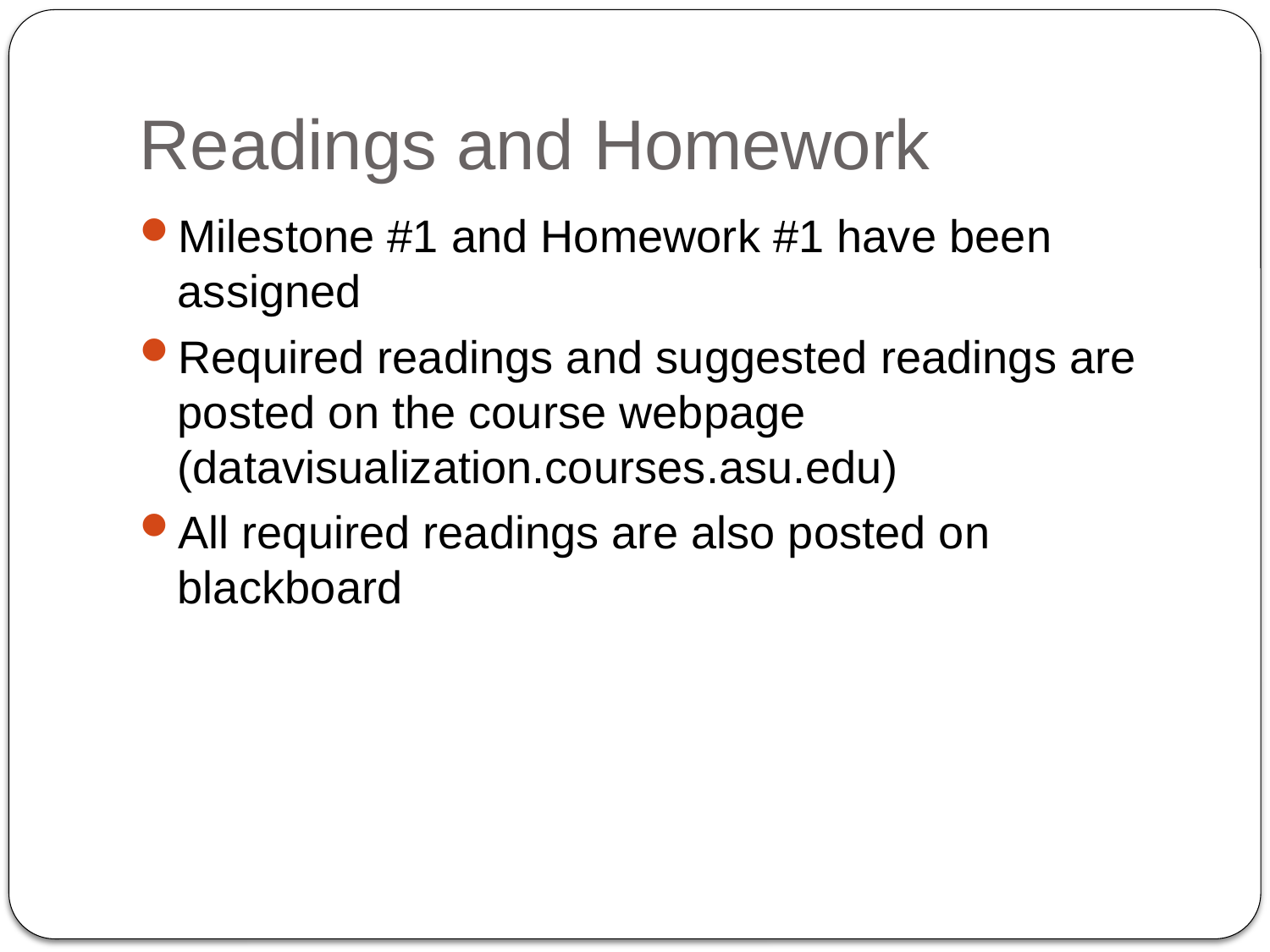

# Readings and Homework
Milestone #1 and Homework #1 have been assigned
Required readings and suggested readings are posted on the course webpage (datavisualization.courses.asu.edu)
All required readings are also posted on blackboard